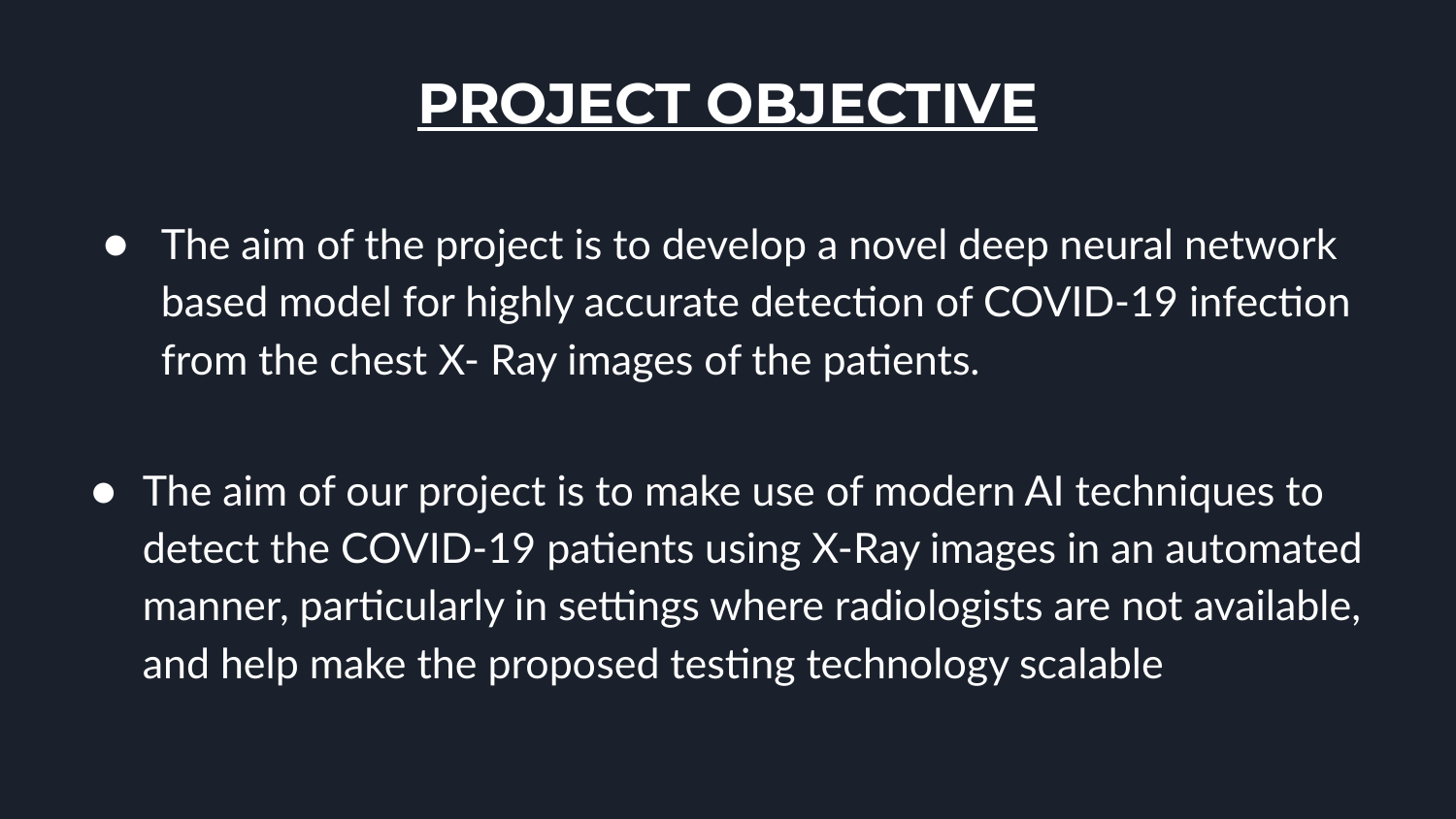

# PROJECT OBJECTIVE
The aim of the project is to develop a novel deep neural network based model for highly accurate detection of COVID-19 infection from the chest X- Ray images of the patients.

The aim of our project is to make use of modern AI techniques to detect the COVID-19 patients using X-Ray images in an automated manner, particularly in settings where radiologists are not available, and help make the proposed testing technology scalable